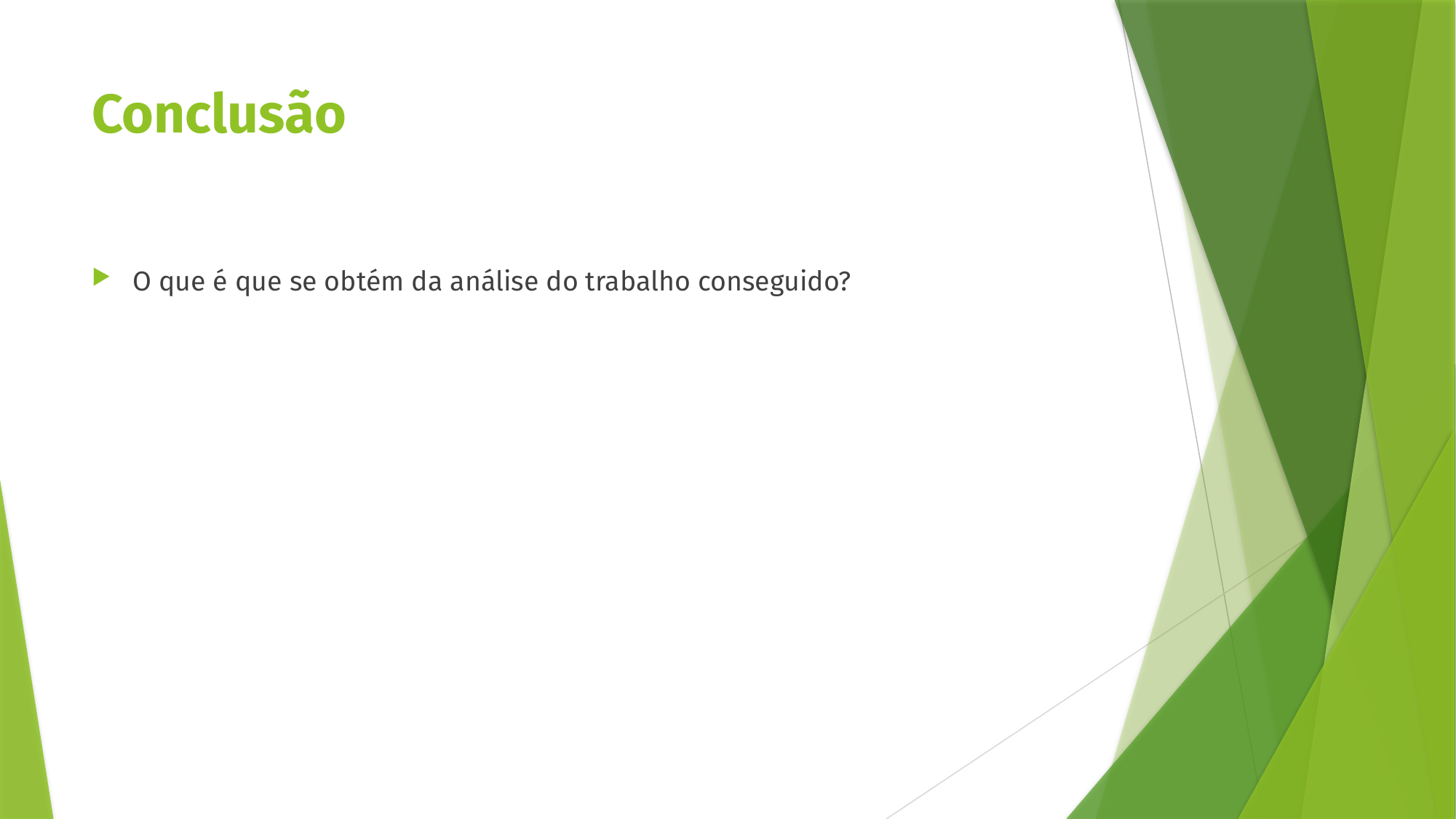

# Conclusão
O que é que se obtém da análise do trabalho conseguido?